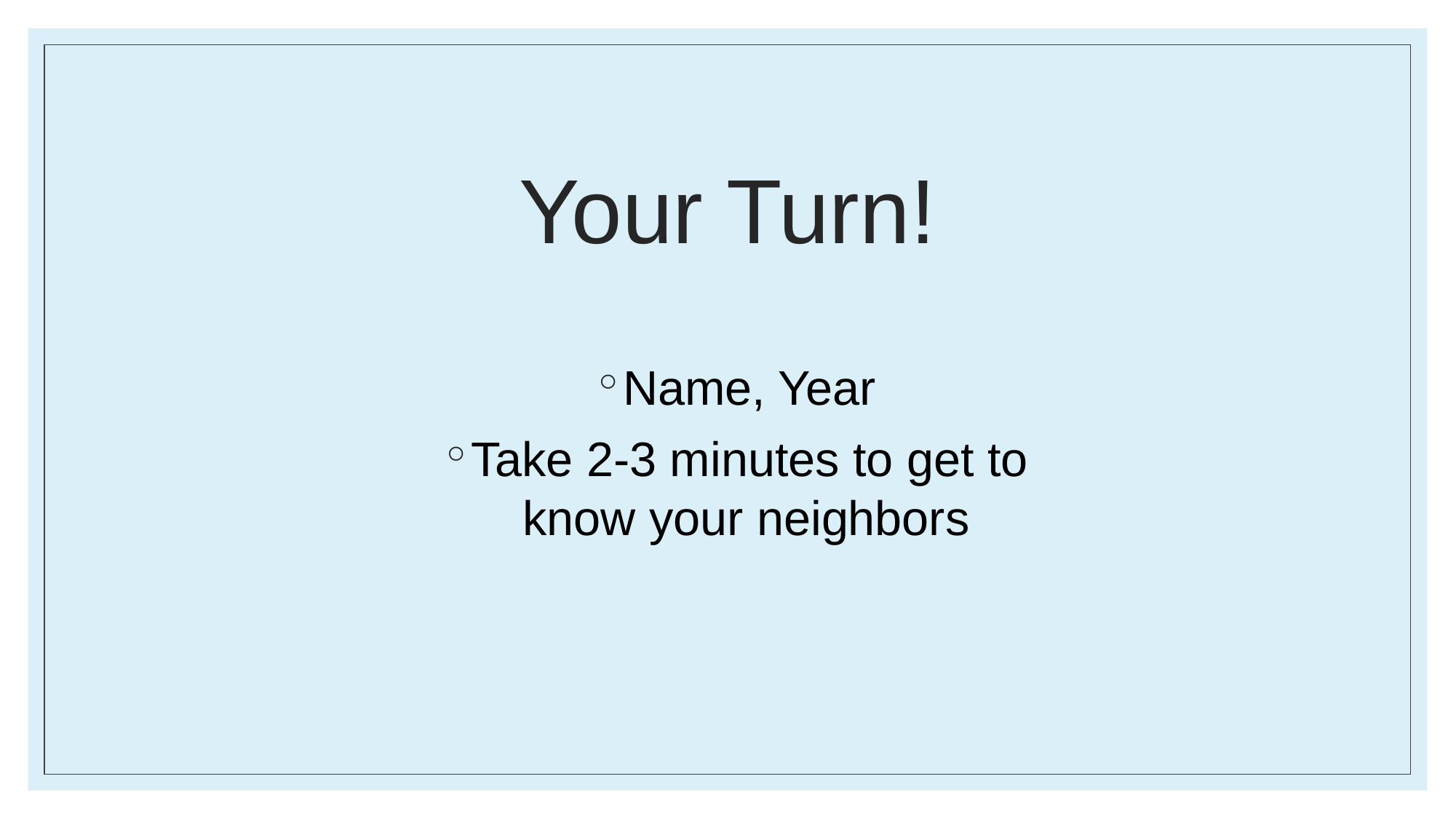

# Your Turn!
Name, Year
Take 2-3 minutes to get to know your neighbors